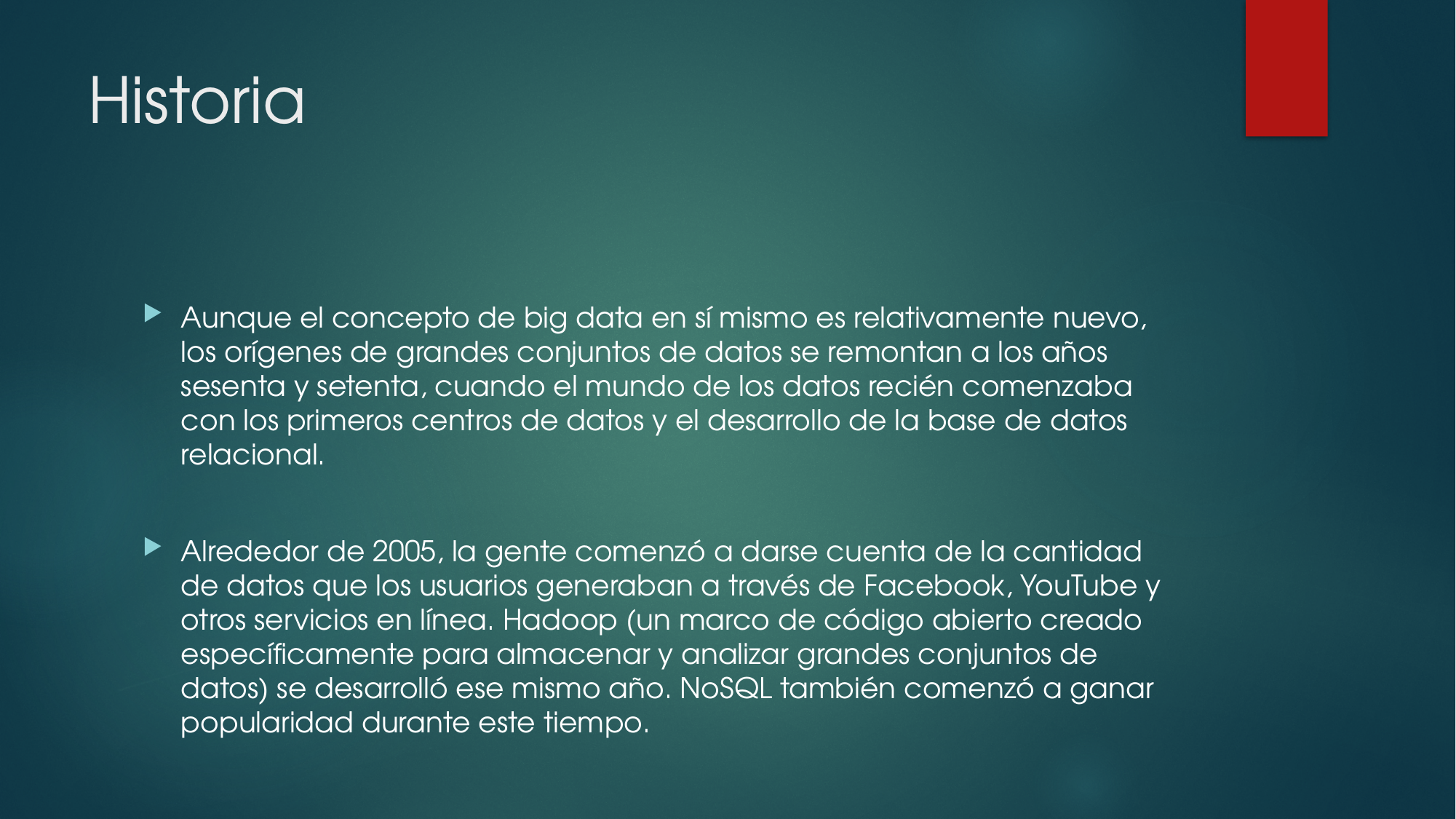

# Historia

Aunque el concepto de big data en sí mismo es relativamente nuevo, los orígenes de grandes conjuntos de datos se remontan a los años sesenta y setenta, cuando el mundo de los datos recién comenzaba con los primeros centros de datos y el desarrollo de la base de datos relacional.

Alrededor de 2005, la gente comenzó a darse cuenta de la cantidad de datos que los usuarios generaban a través de Facebook, YouTube y otros servicios en línea. Hadoop (un marco de código abierto creado específicamente para almacenar y analizar grandes conjuntos de datos) se desarrolló ese mismo año. NoSQL también comenzó a ganar popularidad durante este tiempo.